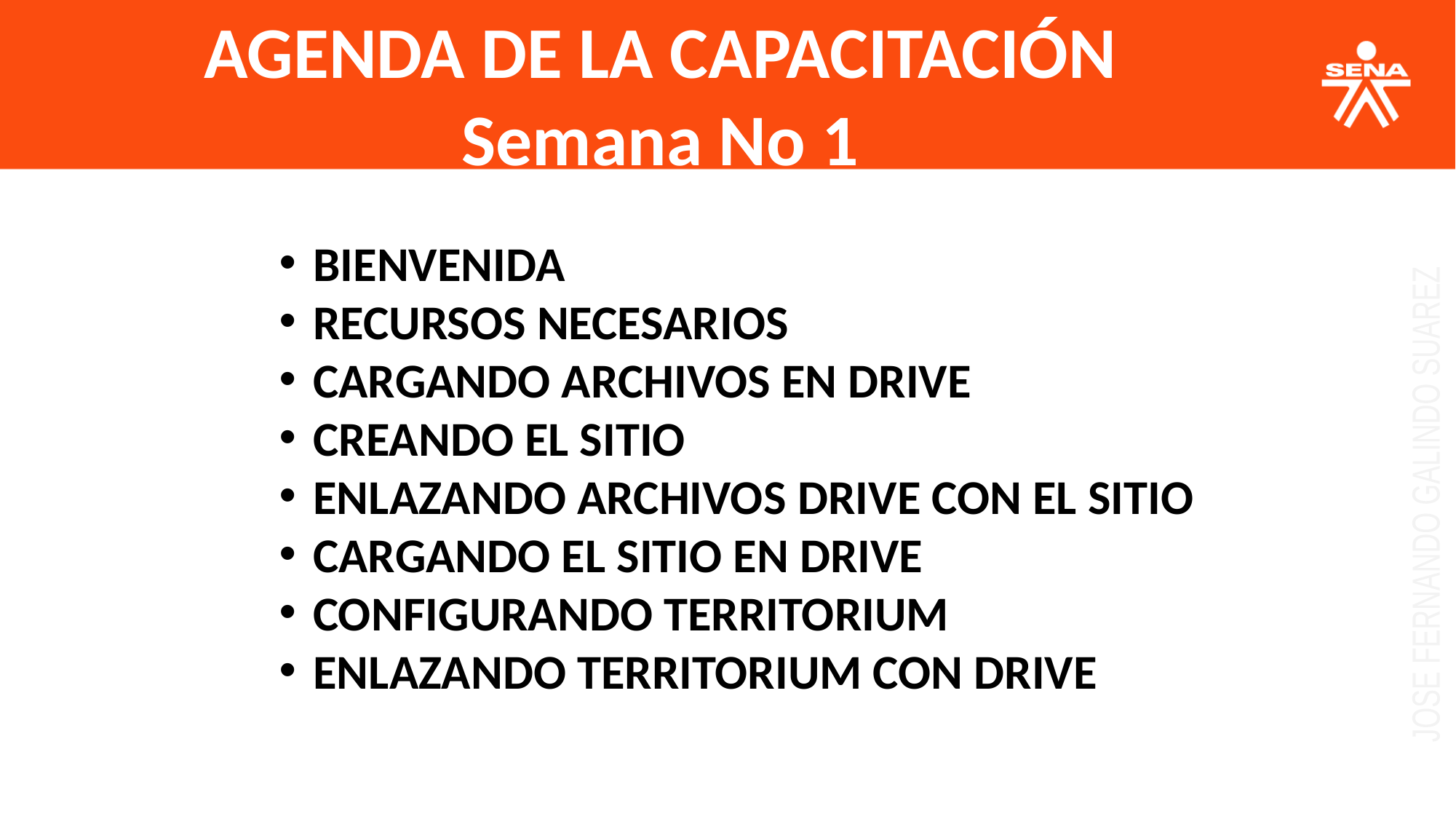

AGENDA DE LA CAPACITACIÓN
Semana No 1
BIENVENIDA
RECURSOS NECESARIOS
CARGANDO ARCHIVOS EN DRIVE
CREANDO EL SITIO
ENLAZANDO ARCHIVOS DRIVE CON EL SITIO
CARGANDO EL SITIO EN DRIVE
CONFIGURANDO TERRITORIUM
ENLAZANDO TERRITORIUM CON DRIVE